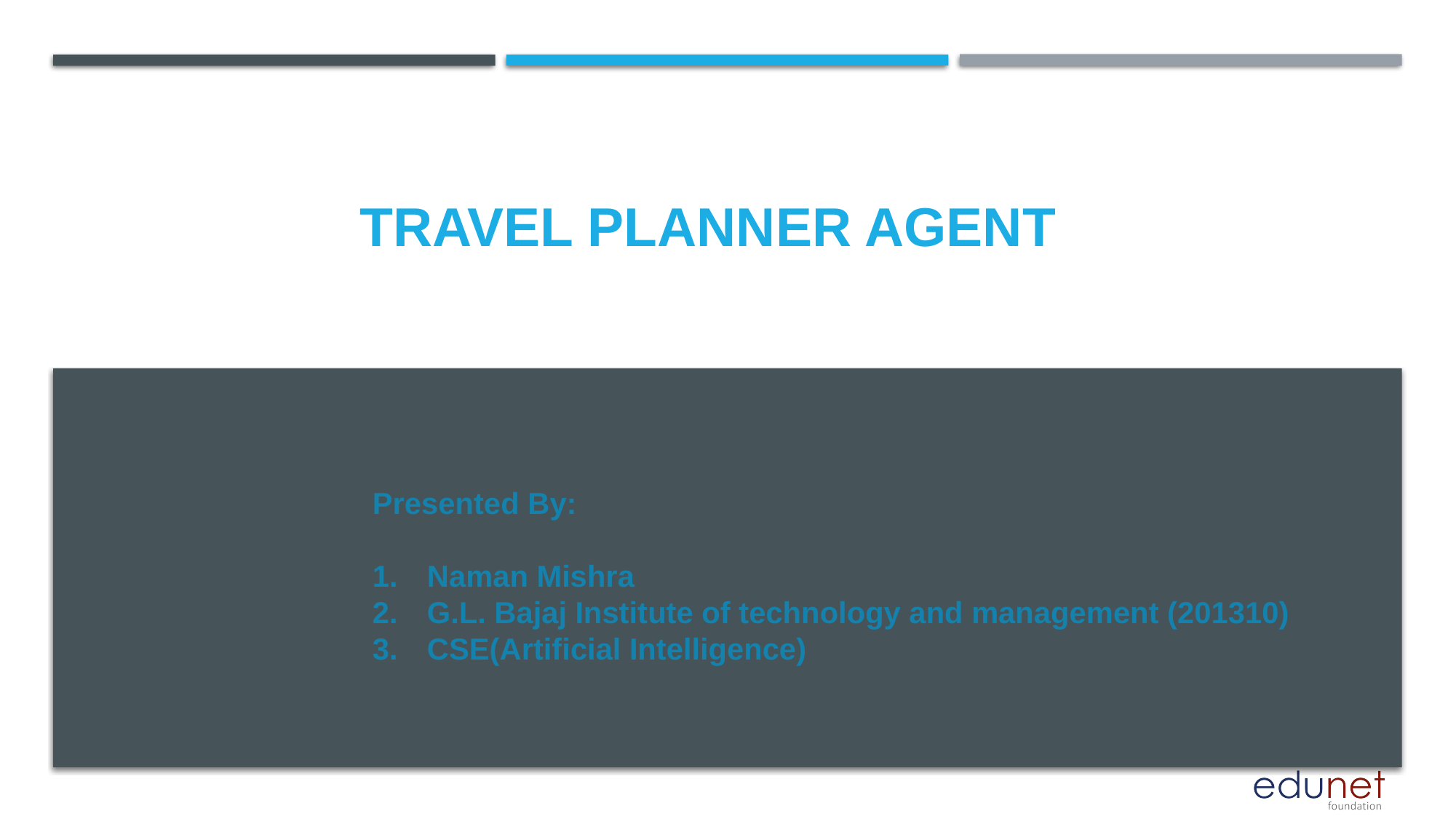

# Travel Planner Agent
Presented By:

Naman Mishra
G.L. Bajaj Institute of technology and management (201310)
CSE(Artificial Intelligence)